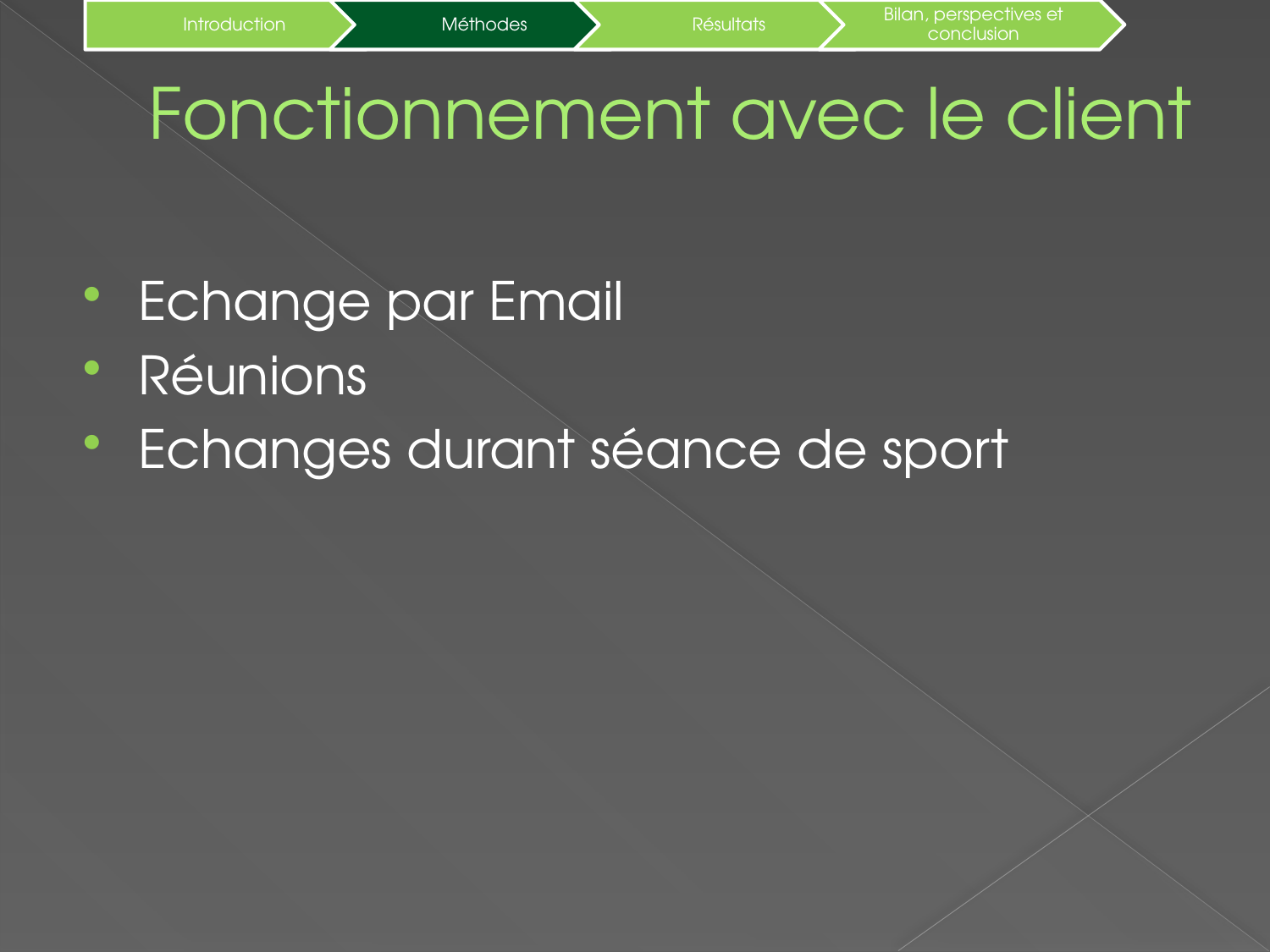

Introduction
Méthodes
Résultats
Bilan, perspectives et conclusion
# Fonctionnement avec le client
Echange par Email
Réunions
Echanges durant séance de sport